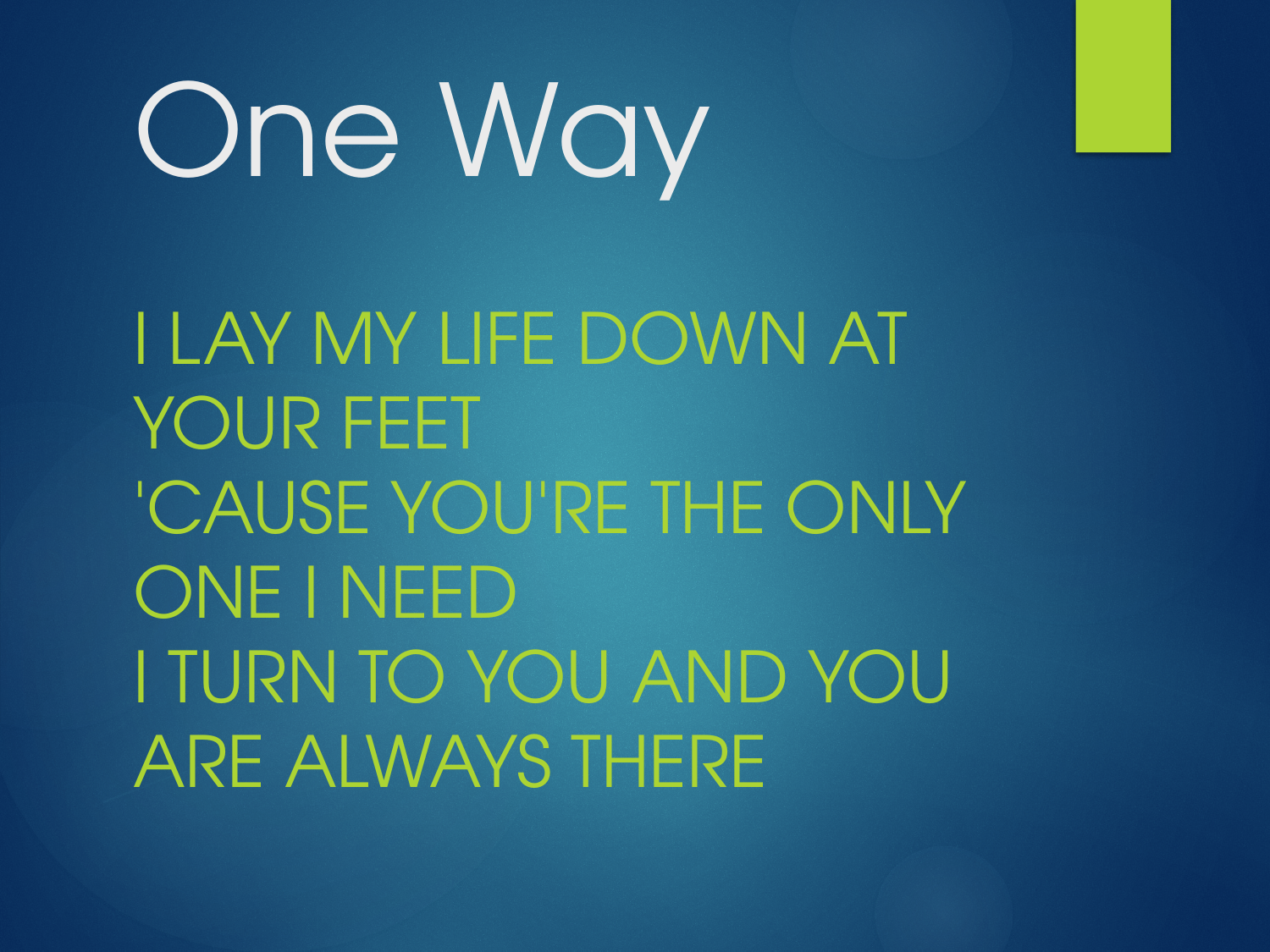

# One Way
I lay my life down at your feet
'Cause you're the only one I need
I turn to You and You are always there